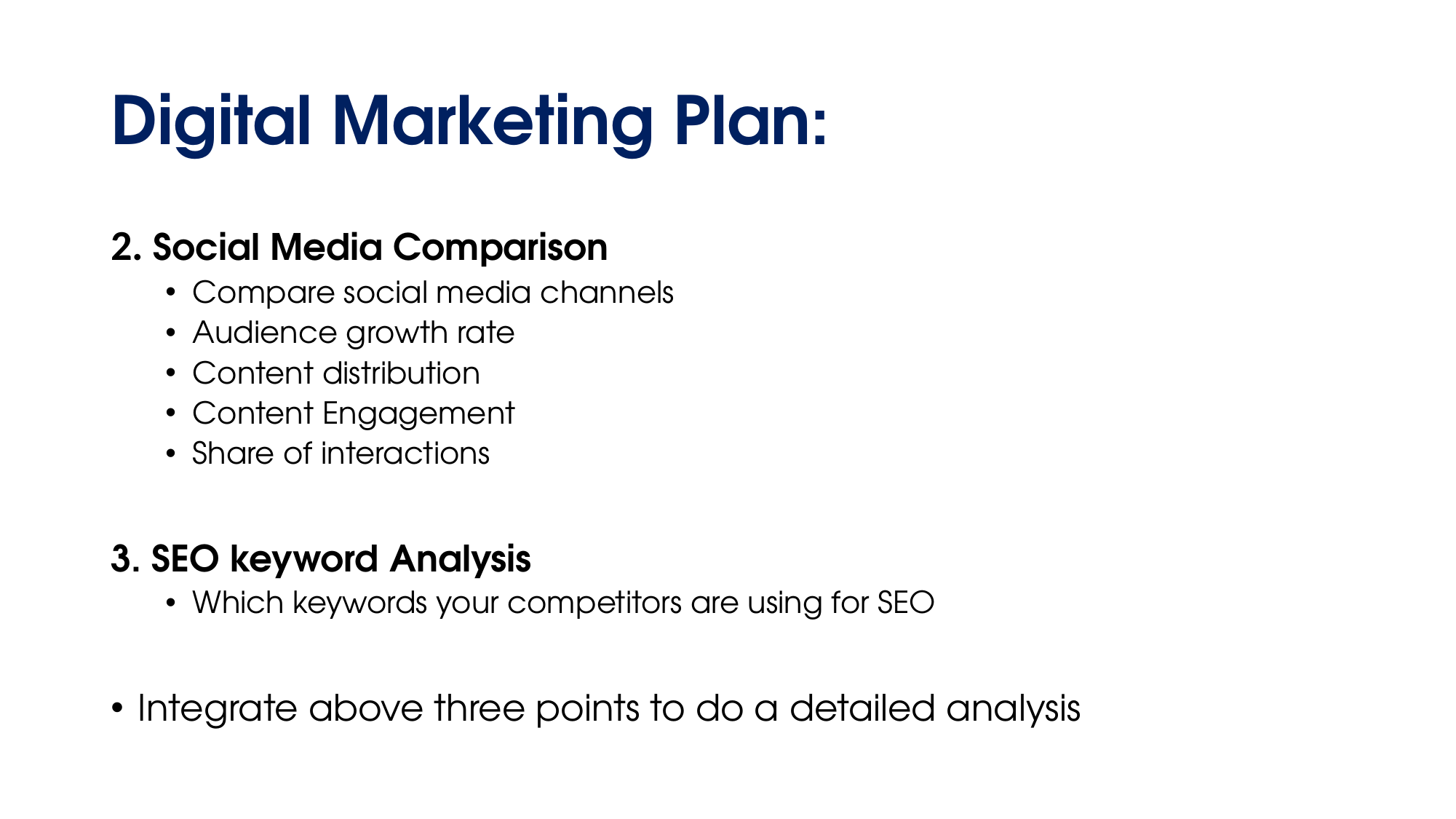

# Digital Marketing Plan:
2. Social Media Comparison
Compare social media channels
Audience growth rate
Content distribution
Content Engagement
Share of interactions

3. SEO keyword Analysis
Which keywords your competitors are using for SEO

Integrate above three points to do a detailed analysis